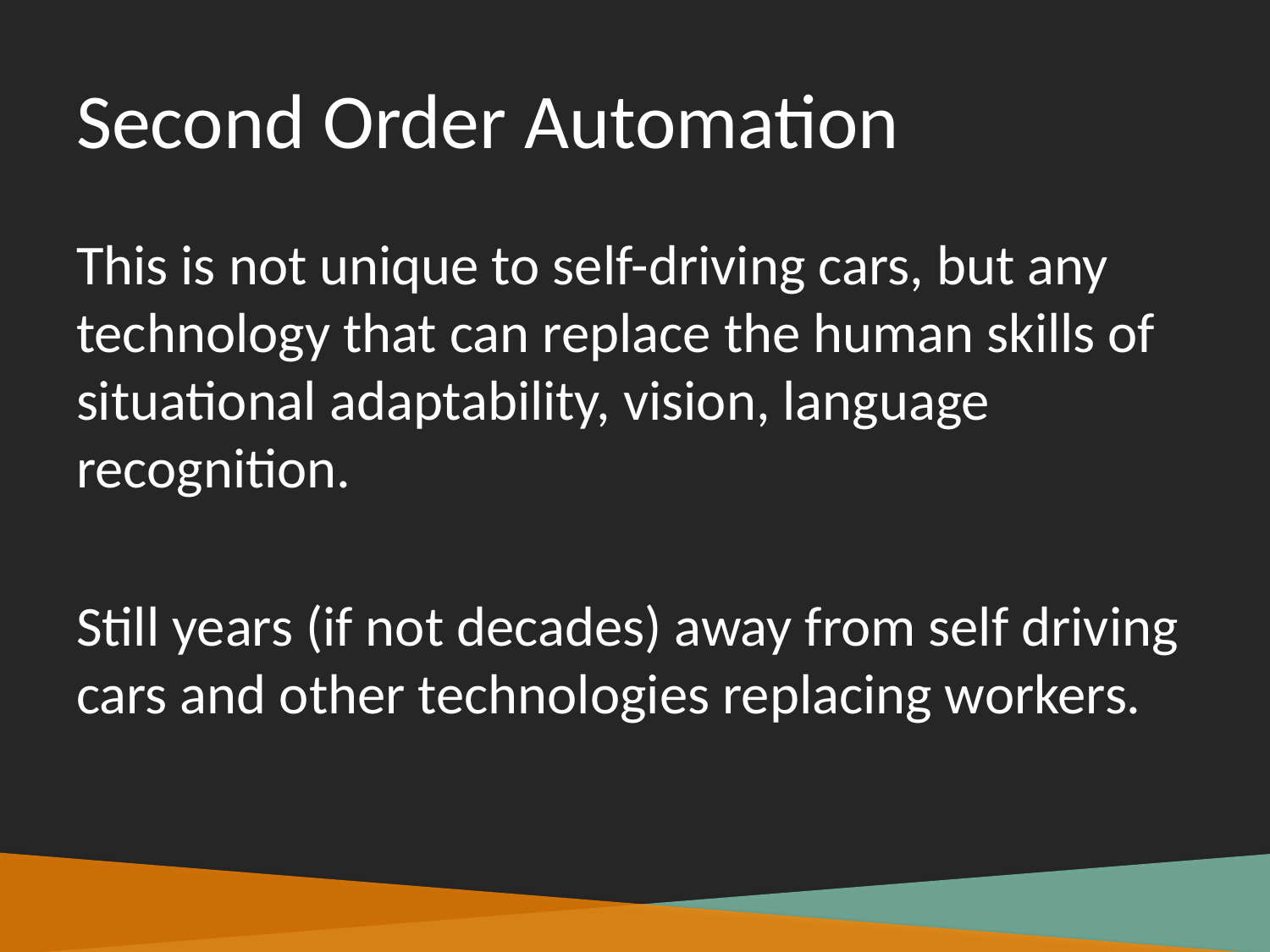

# Second Order Automation
This is not unique to self-driving cars, but any technology that can replace the human skills of situational adaptability, vision, language recognition.

Still years (if not decades) away from self driving cars and other technologies replacing workers.